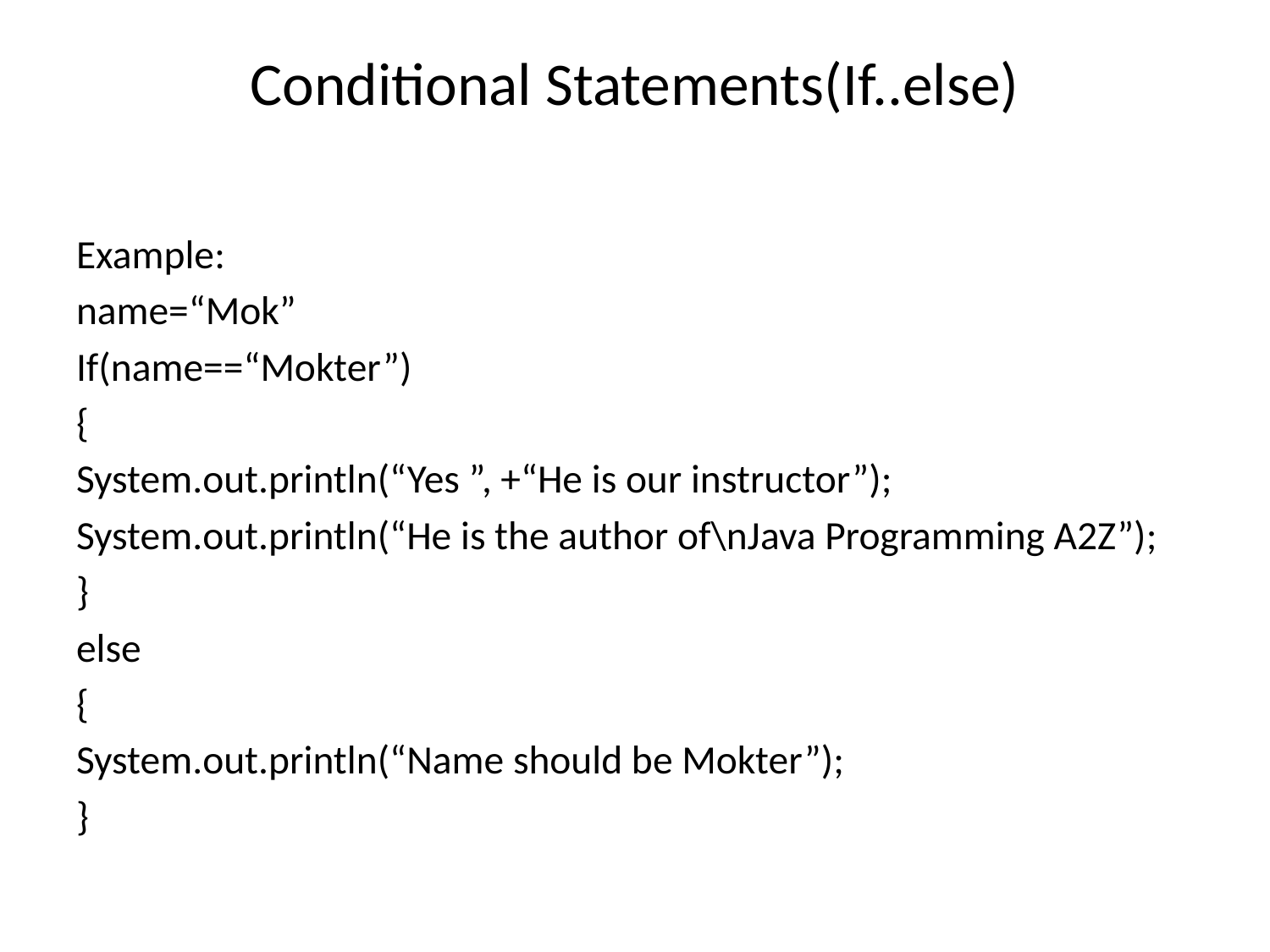

# Conditional Statements(If..else)
Example:
name=“Mok”
If(name==“Mokter”)
{
System.out.println(“Yes ”, +“He is our instructor”);
System.out.println(“He is the author of\nJava Programming A2Z”);
}
else
{
System.out.println(“Name should be Mokter”);
}